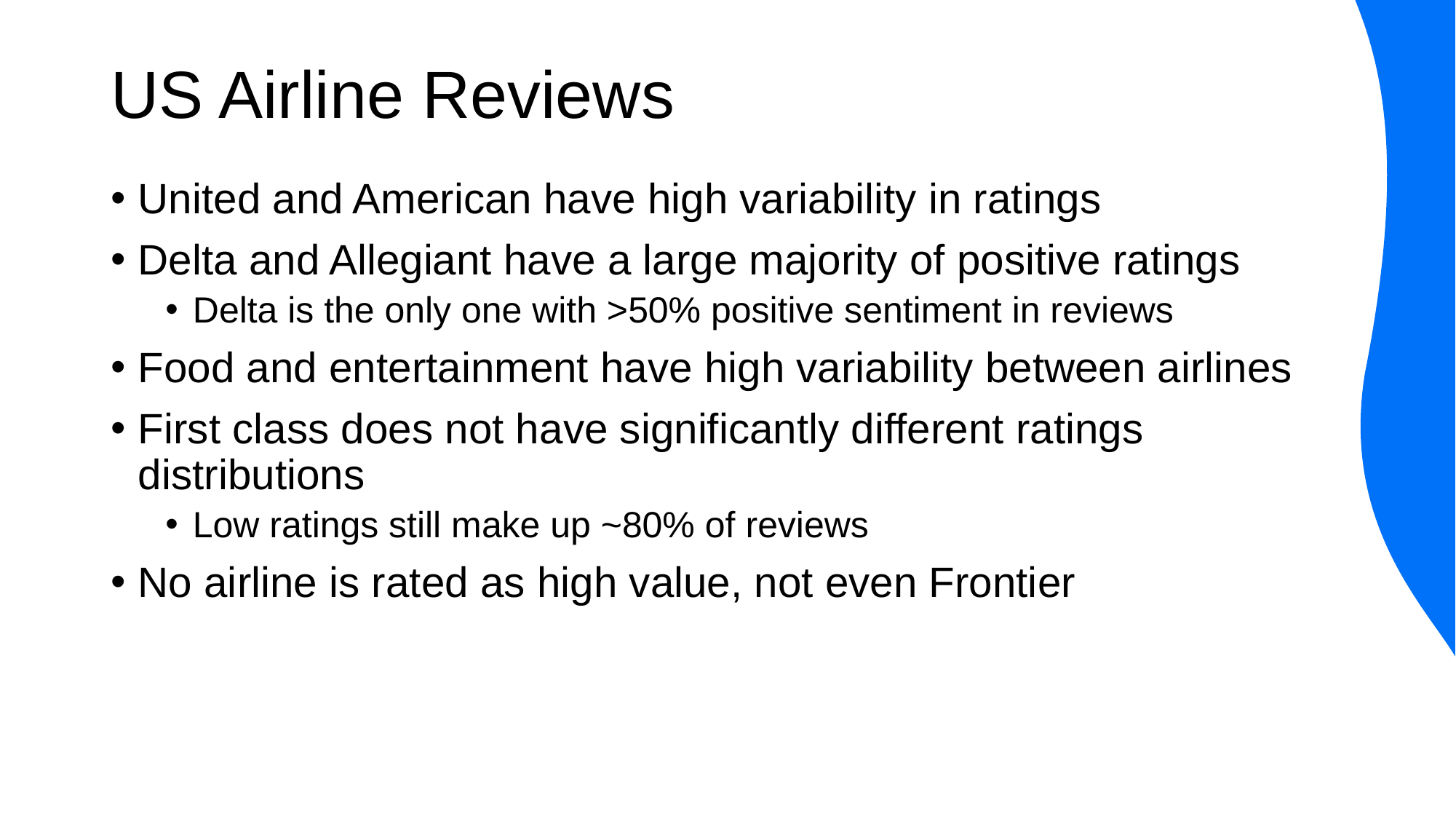

# US Airline Reviews
United and American have high variability in ratings
Delta and Allegiant have a large majority of positive ratings
Delta is the only one with >50% positive sentiment in reviews
Food and entertainment have high variability between airlines
First class does not have significantly different ratings distributions
Low ratings still make up ~80% of reviews
No airline is rated as high value, not even Frontier